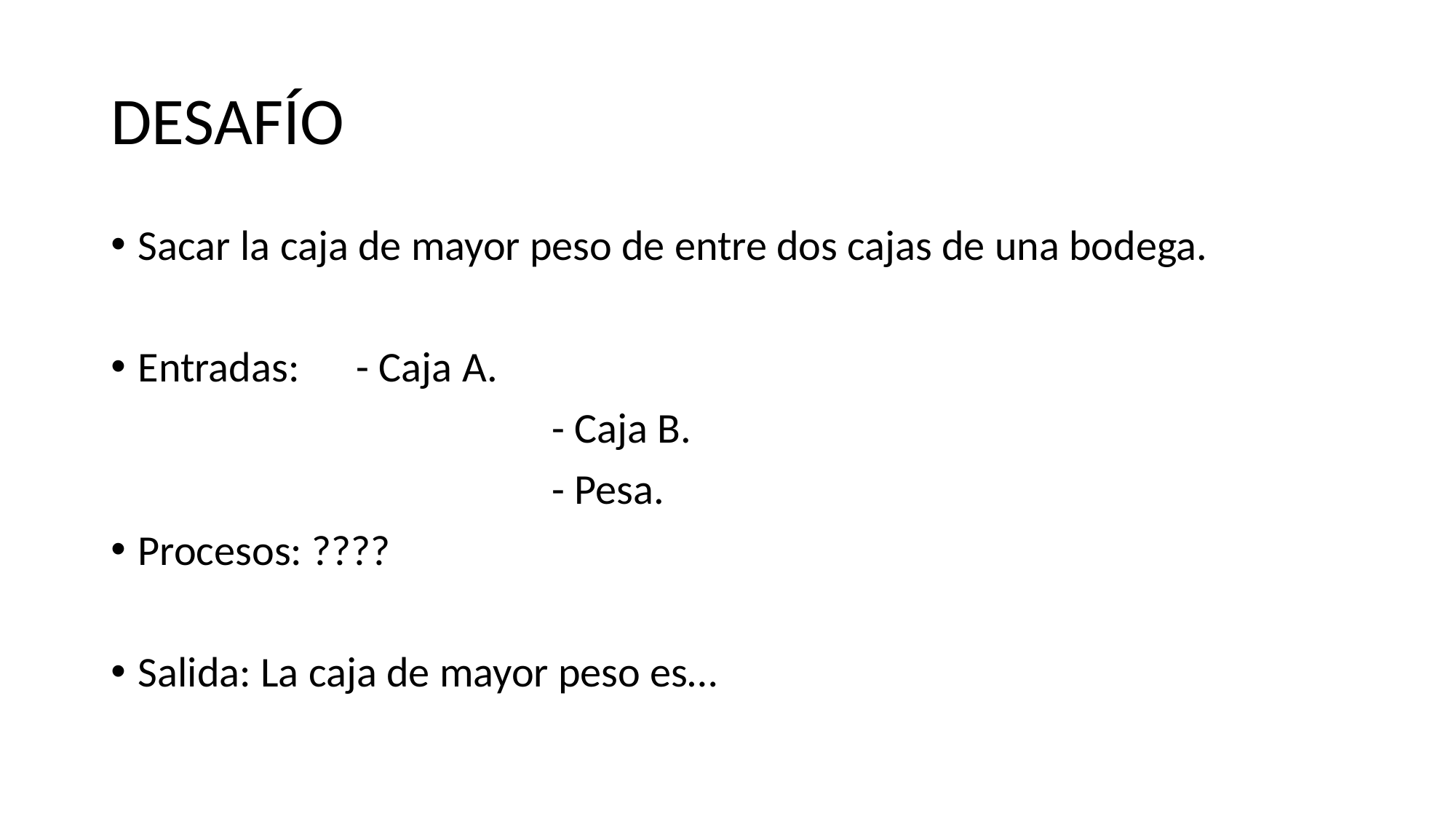

# DESAFÍO
Sacar la caja de mayor peso de entre dos cajas de una bodega.

Entradas:  	- Caja A.
				- Caja B.
				- Pesa.
Procesos: ????

Salida: La caja de mayor peso es…